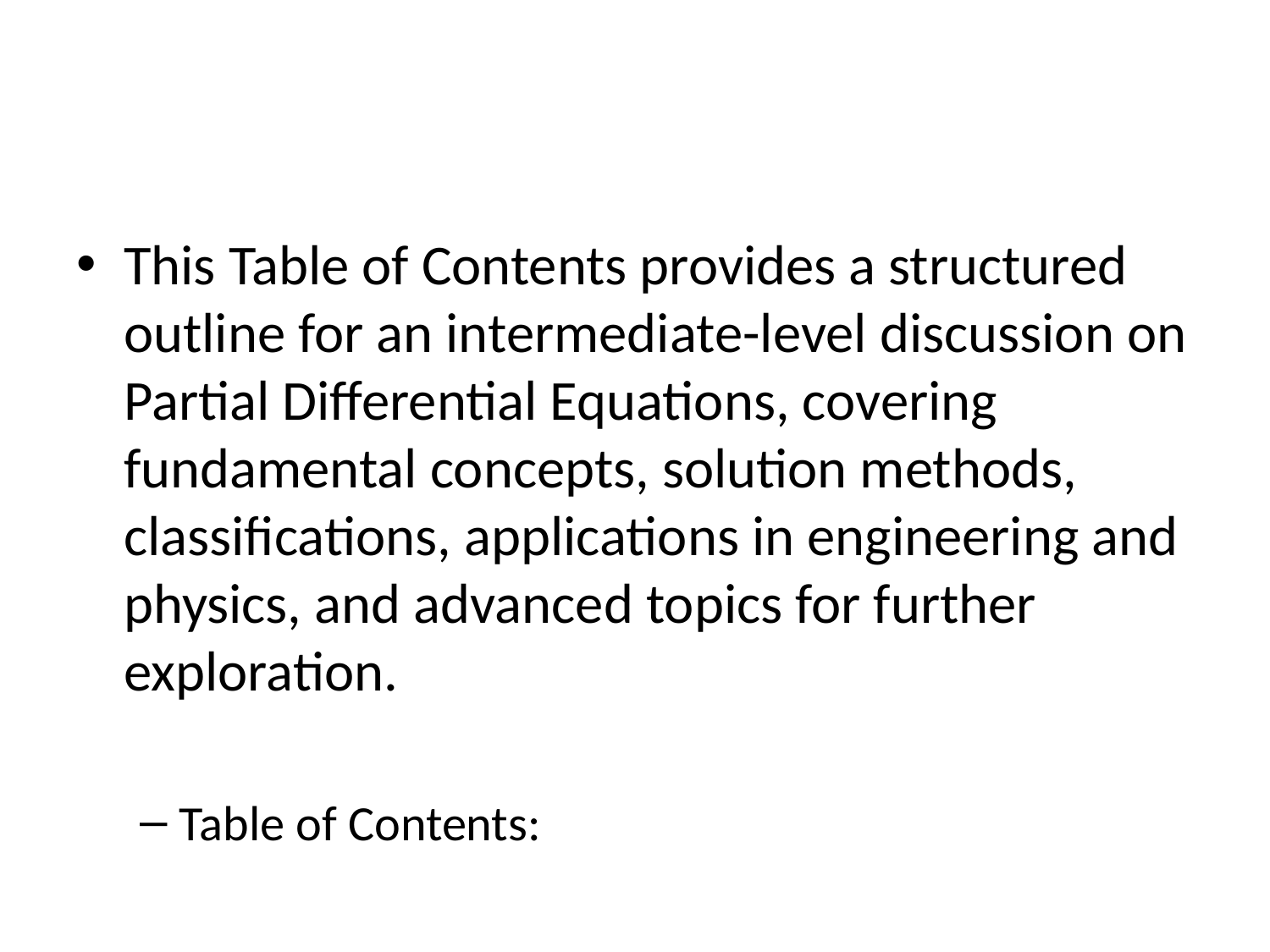

#
This Table of Contents provides a structured outline for an intermediate-level discussion on Partial Differential Equations, covering fundamental concepts, solution methods, classifications, applications in engineering and physics, and advanced topics for further exploration.

Table of Contents:

1. Introduction to Partial Differential Equations
- Definition of Partial Differential Equations
- Importance and Applications
- Basic Concepts and Terminologies

2. Classification of Partial Differential Equations
- Types of PDEs: Elliptic, Parabolic, Hyperbolic
- Characteristics of Different Types
- Examples and Properties

3. Methods of Solving Partial Differential Equations
- Analytical Methods: Separation of Variables, Fourier Transform, Laplace Transform
- Numerical Methods: Finite Difference, Finite Element, Finite Volume
- Comparison of Analytical and Numerical Approaches

4. Boundary Value Problems and Initial Value Problems
- Definition and Examples of Boundary Value Problems (BVPs)
- Approaches to Solve BVPs
- Definition and Examples of Initial Value Problems (IVPs)
- Approaches to Solve IVPs

5. Well-Posed Problems and Solutions
- Definition of Well-Posed Problems
- Criteria for Well-Posedness
- Uniqueness and Existence of Solutions
- Examples and Applications

6. Linear and Nonlinear Partial Differential Equations
- Differentiation Between Linear and Nonlinear PDEs
- Solution Methods for Linear PDEs
- Challenges and Techniques for Solving Nonlinear PDEs
- Real-World Examples of Linear and Nonlinear PDEs

7. Boundary Conditions and Compatibility
- Types of Boundary Conditions: Dirichlet, Neumann, Cauchy
- Compatibility Conditions for PDEs
- Implementation of Boundary Conditions in Solving PDEs
- Significance of Compatibility in Obtaining Solutions

8. Transform Methods in Partial Differential Equations
- Introduction to Transform Methods
- Fourier Transform and its Applications in PDEs
- Laplace Transform and its Applications in PDEs
- Z-Transform and Other Transform Techniques

9. Partial Differential Equations in Engineering and Physics
- PDEs in Fluid Dynamics
- PDEs in Heat Transfer
- PDEs in Electromagnetism
- PDEs in Quantum Mechanics

10. Advanced Topics in Partial Differential Equations
- Nonstandard PDEs: Fractional Differential Equations, Stochastic PDEs
- PDEs in Higher Dimensions: 3D PDEs, Space-Time PDEs
- Applications of PDEs in Image Processing, Signal Processing, and Machine Learning
- Future Trends and Research Directions in PDEs

This Table of Contents provides a structured outline for an intermediate-level discussion on Partial Differential Equations, covering fundamental concepts, solution methods, classifications, applications in engineering and physics, and advanced topics for further exploration.